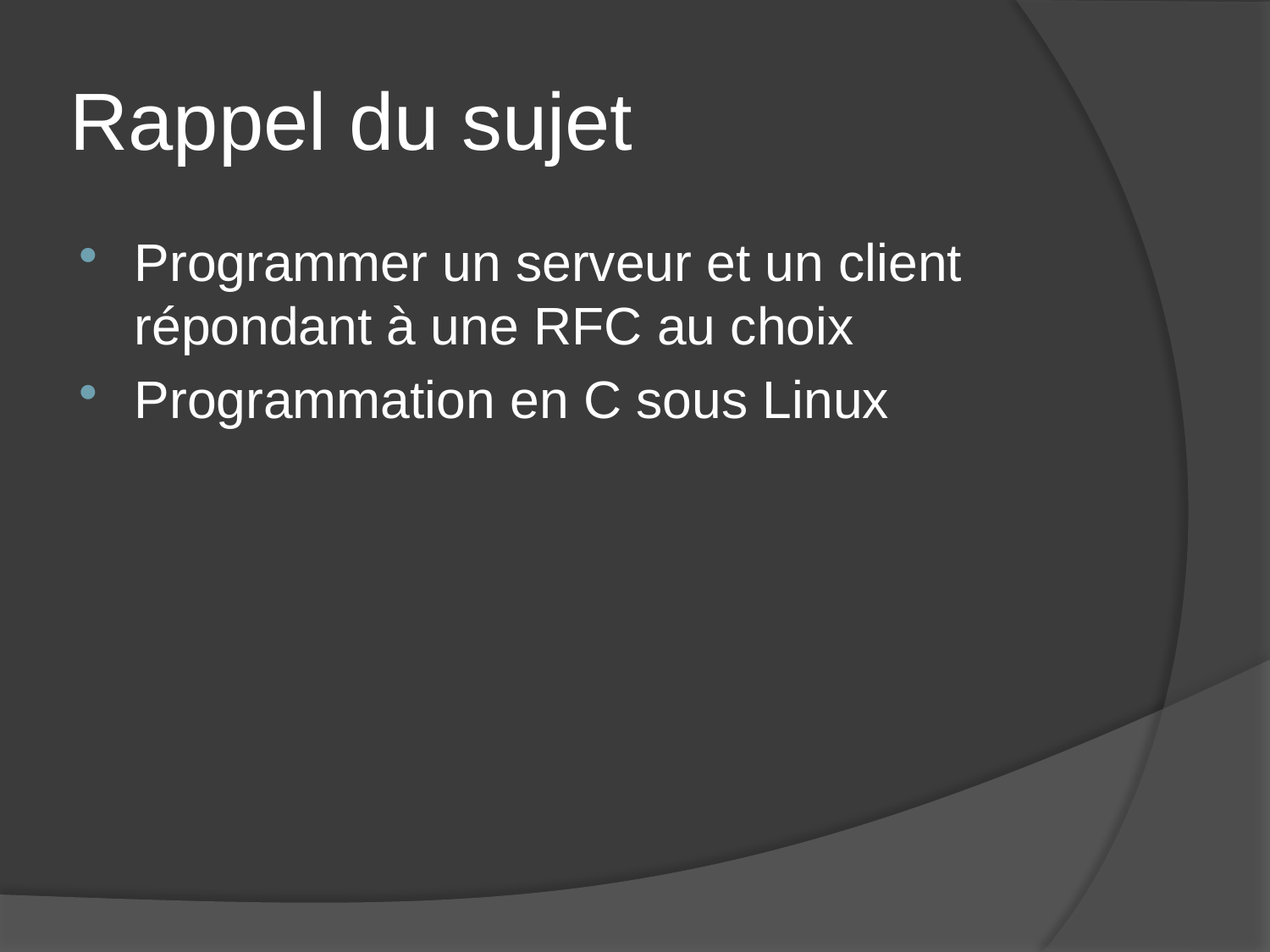

# Rappel du sujet
Programmer un serveur et un client répondant à une RFC au choix
Programmation en C sous Linux